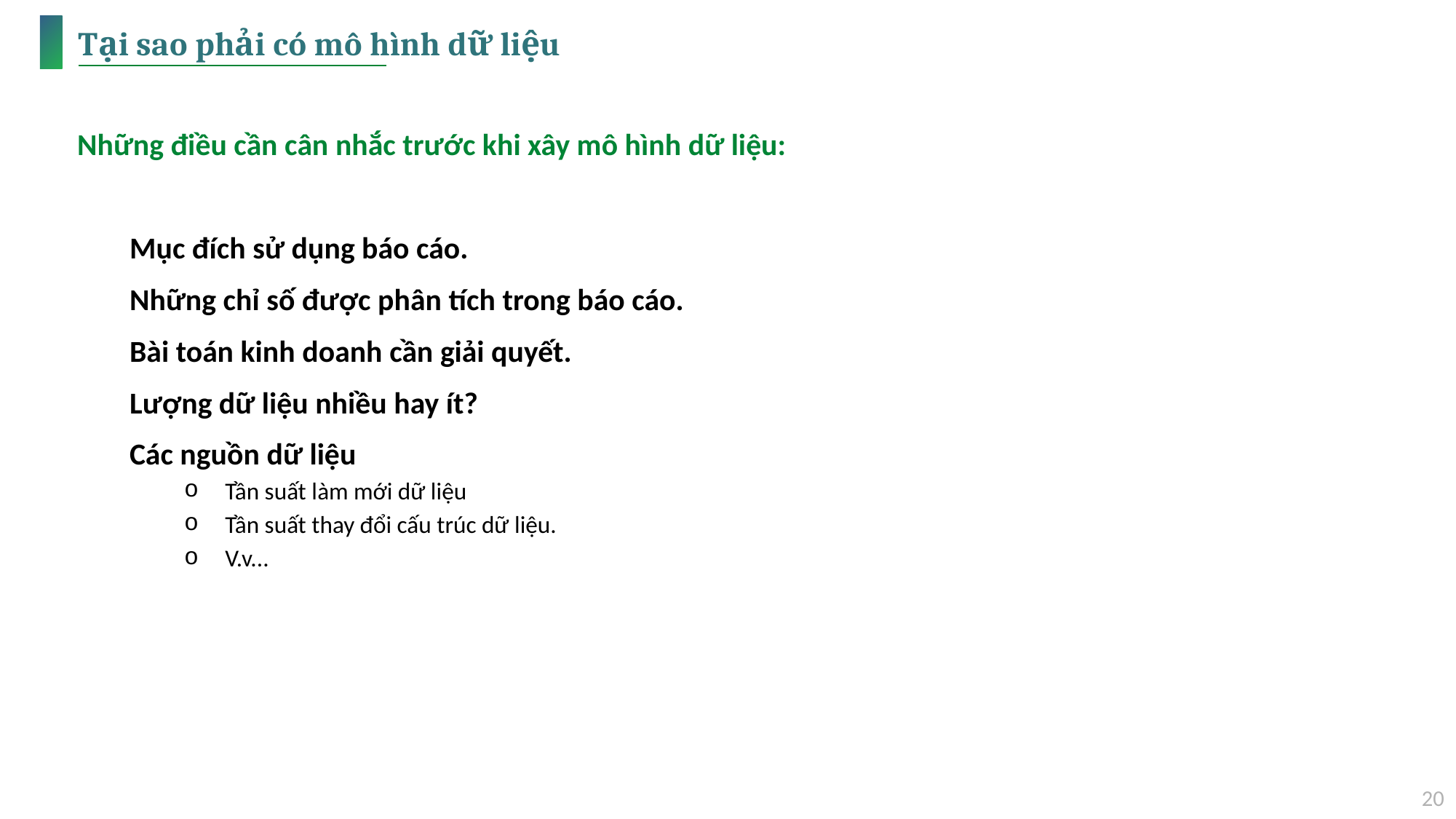

# Tại sao phải có mô hình dữ liệu
Những điều cần cân nhắc trước khi xây mô hình dữ liệu:

Mục đích sử dụng báo cáo.
Những chỉ số được phân tích trong báo cáo.
Bài toán kinh doanh cần giải quyết.
Lượng dữ liệu nhiều hay ít?
Các nguồn dữ liệu
Tần suất làm mới dữ liệu
Tần suất thay đổi cấu trúc dữ liệu.
V.v...

20